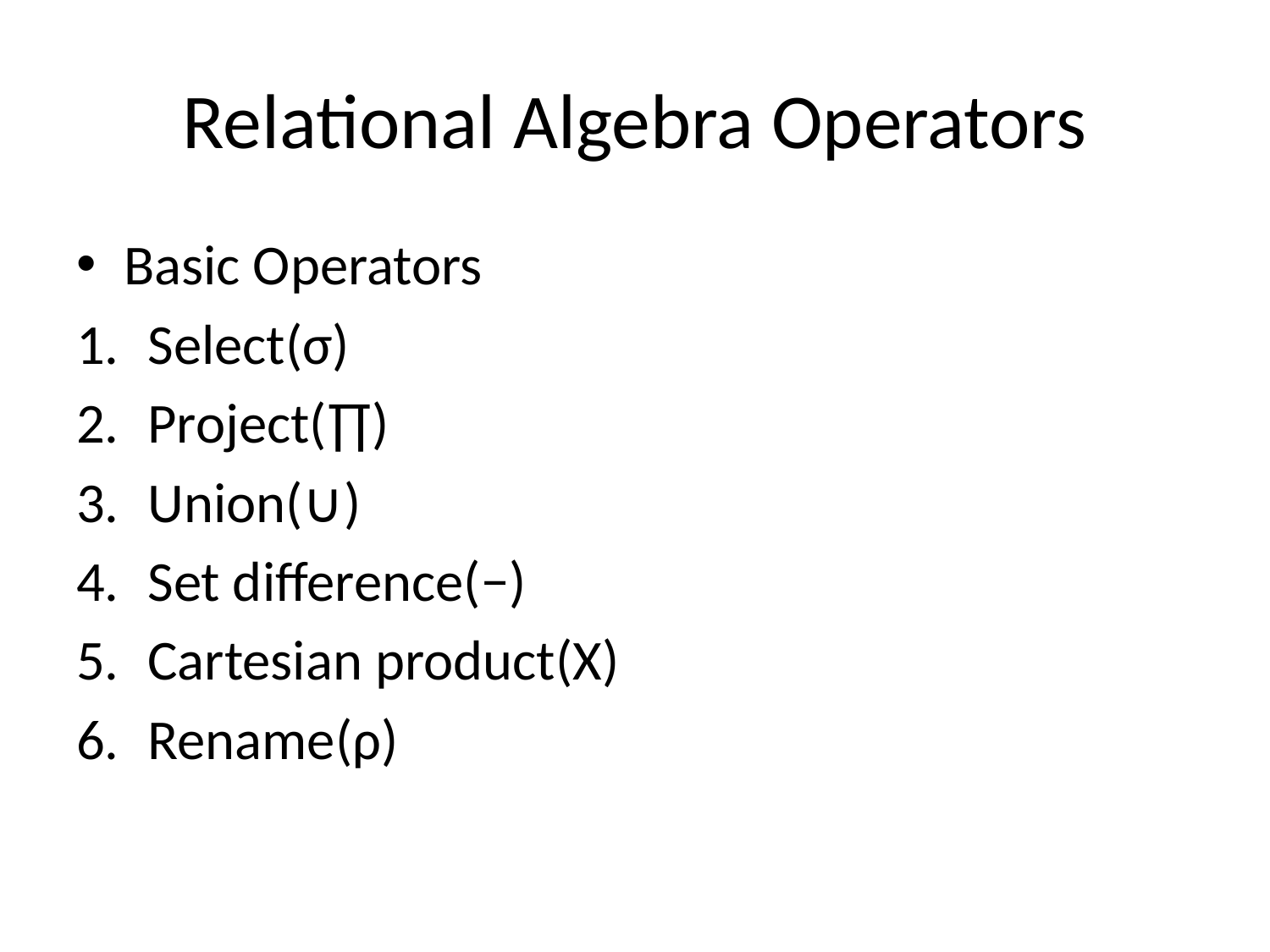

# Relational Algebra Operators
Basic Operators
Select(σ)
Project(∏)
Union(∪)
Set difference(−)
Cartesian product(Χ)
Rename(ρ)